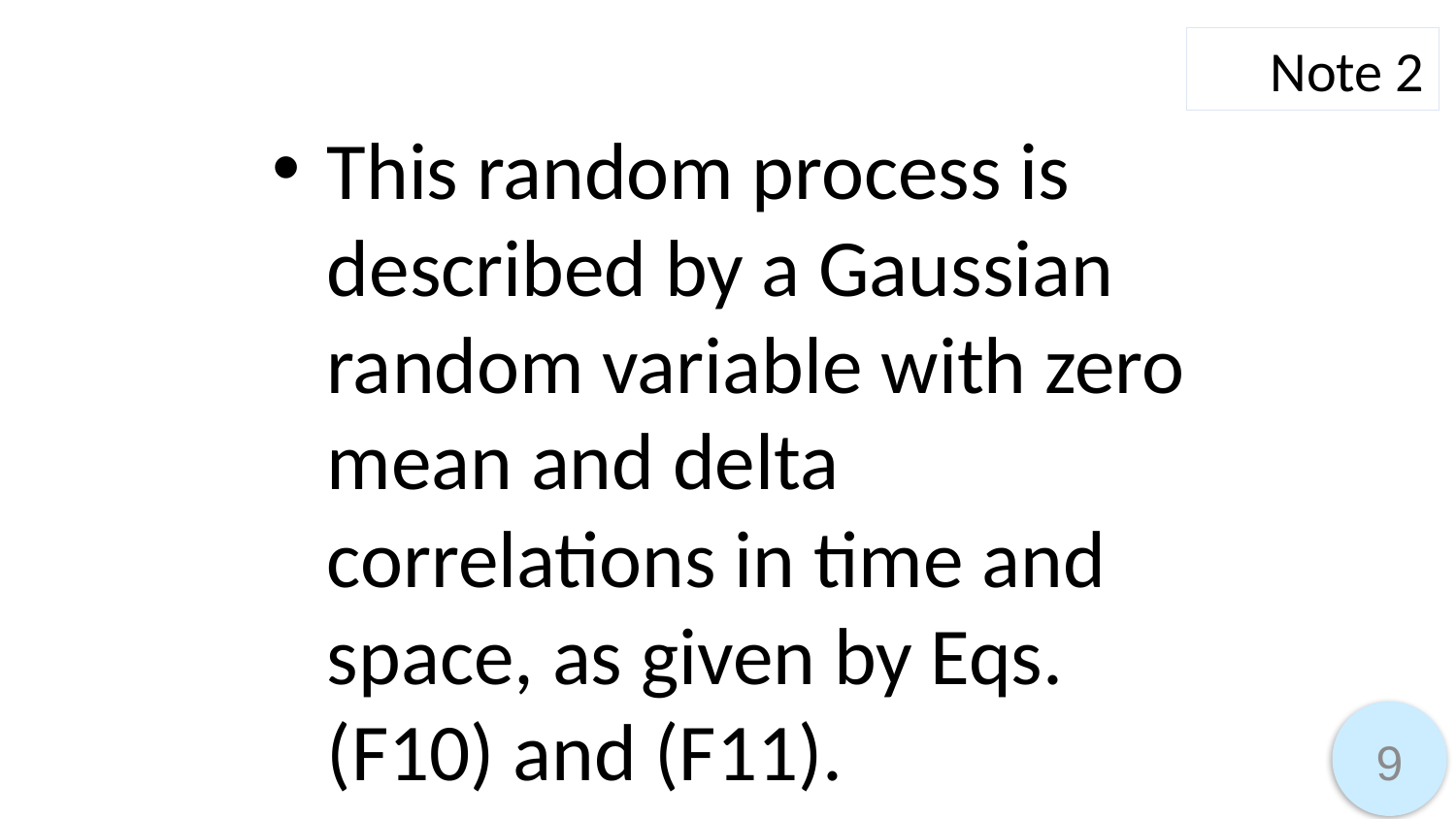

Note 2
This random process is described by a Gaussian random variable with zero mean and delta correlations in time and space, as given by Eqs. (F10) and (F11).
9